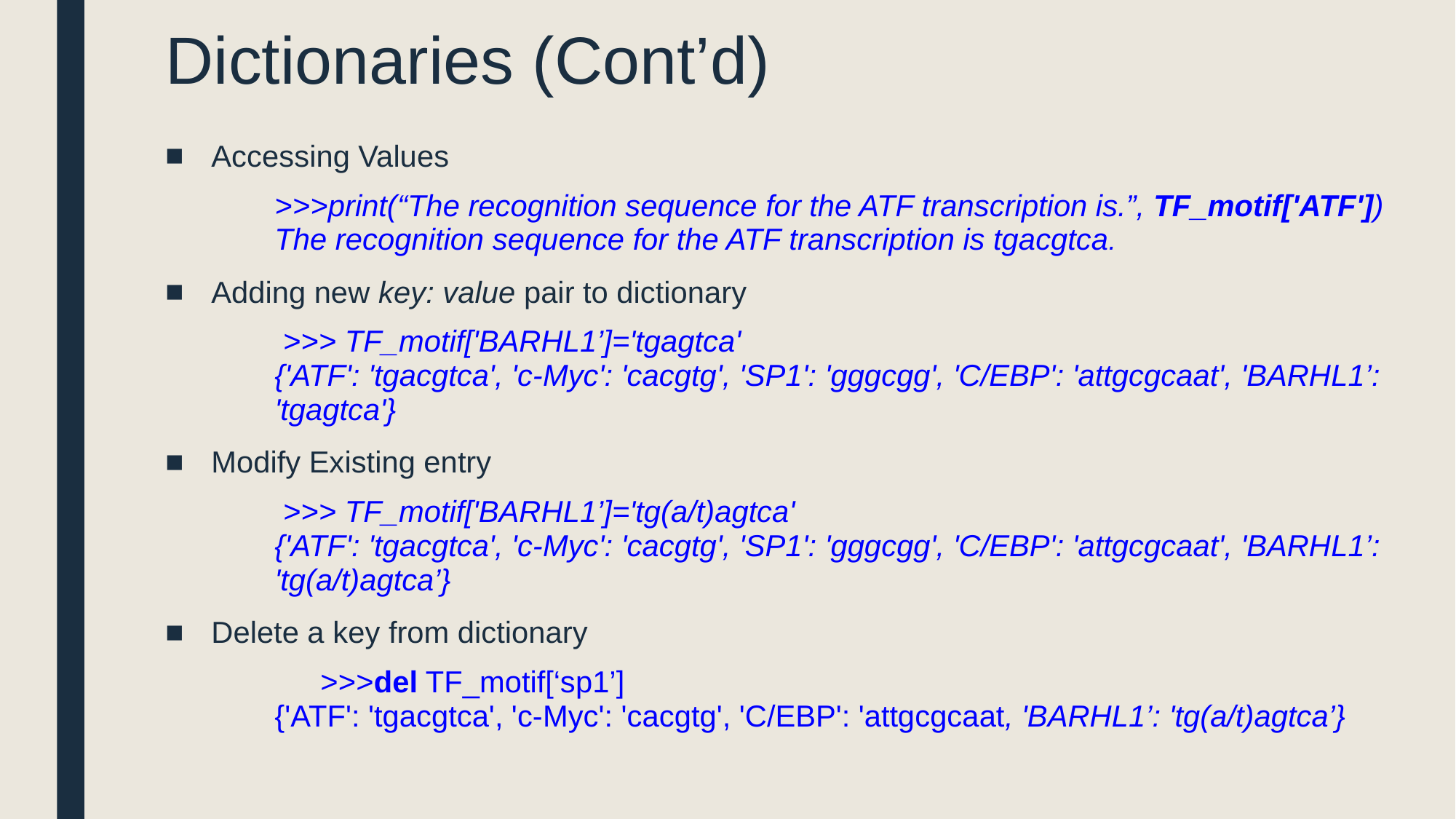

# Dictionaries (Cont’d)
Accessing Values
>>>print(“The recognition sequence for the ATF transcription is.”, TF_motif['ATF'])
The recognition sequence for the ATF transcription is tgacgtca.
Adding new key: value pair to dictionary
 >>> TF_motif['BARHL1’]='tgagtca'
{'ATF': 'tgacgtca', 'c-Myc': 'cacgtg', 'SP1': 'gggcgg', 'C/EBP': 'attgcgcaat', 'BARHL1’: 'tgagtca'}
Modify Existing entry
 >>> TF_motif['BARHL1’]='tg(a/t)agtca'
{'ATF': 'tgacgtca', 'c-Myc': 'cacgtg', 'SP1': 'gggcgg', 'C/EBP': 'attgcgcaat', 'BARHL1’: 'tg(a/t)agtca’}
Delete a key from dictionary
	>>>del TF_motif[‘sp1’]
{'ATF': 'tgacgtca', 'c-Myc': 'cacgtg', 'C/EBP': 'attgcgcaat, 'BARHL1’: 'tg(a/t)agtca’}